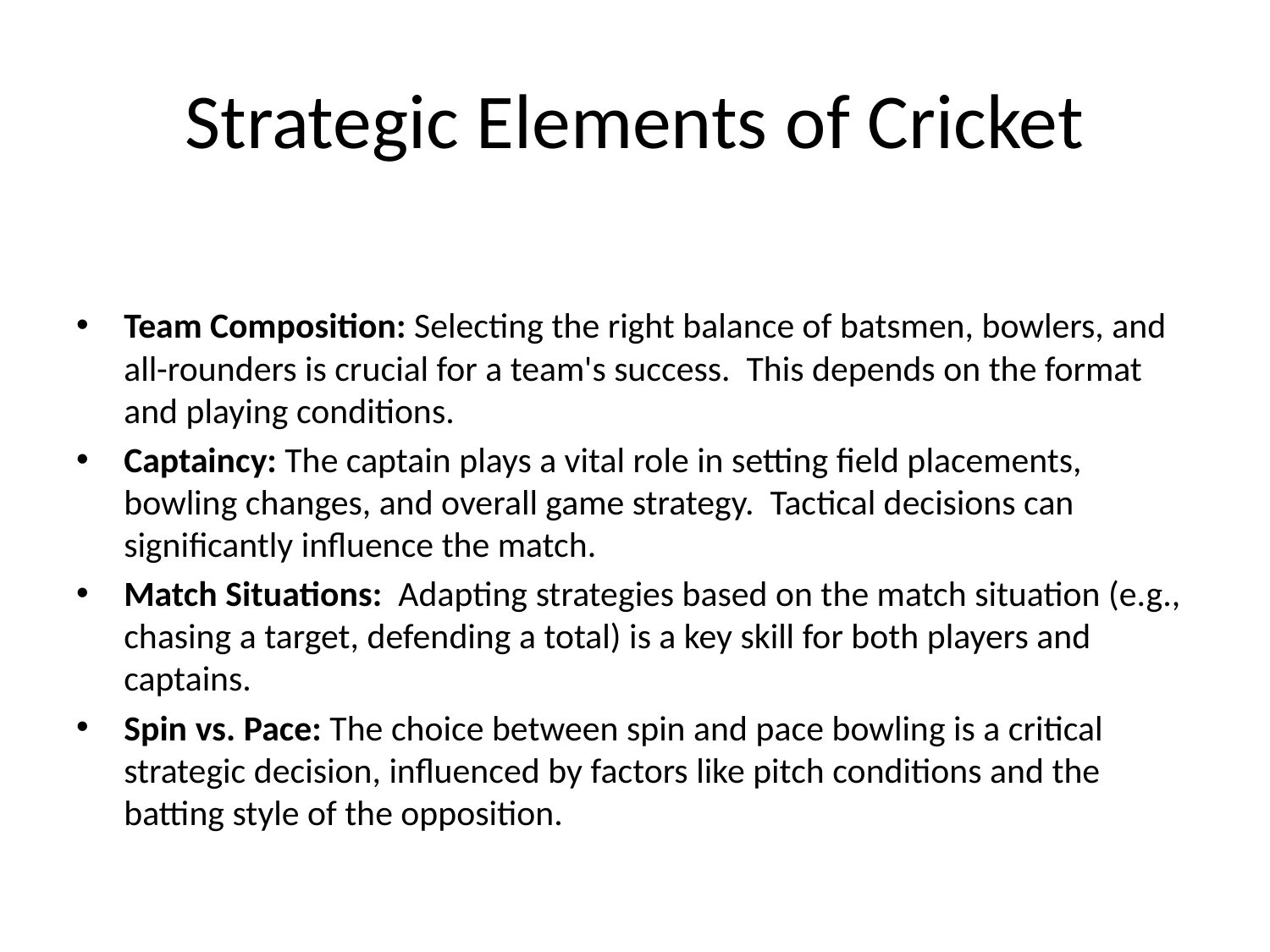

# Strategic Elements of Cricket

Team Composition: Selecting the right balance of batsmen, bowlers, and all-rounders is crucial for a team's success.  This depends on the format and playing conditions.
Captaincy: The captain plays a vital role in setting field placements, bowling changes, and overall game strategy.  Tactical decisions can significantly influence the match.
Match Situations:  Adapting strategies based on the match situation (e.g., chasing a target, defending a total) is a key skill for both players and captains.
Spin vs. Pace: The choice between spin and pace bowling is a critical strategic decision, influenced by factors like pitch conditions and the batting style of the opposition.